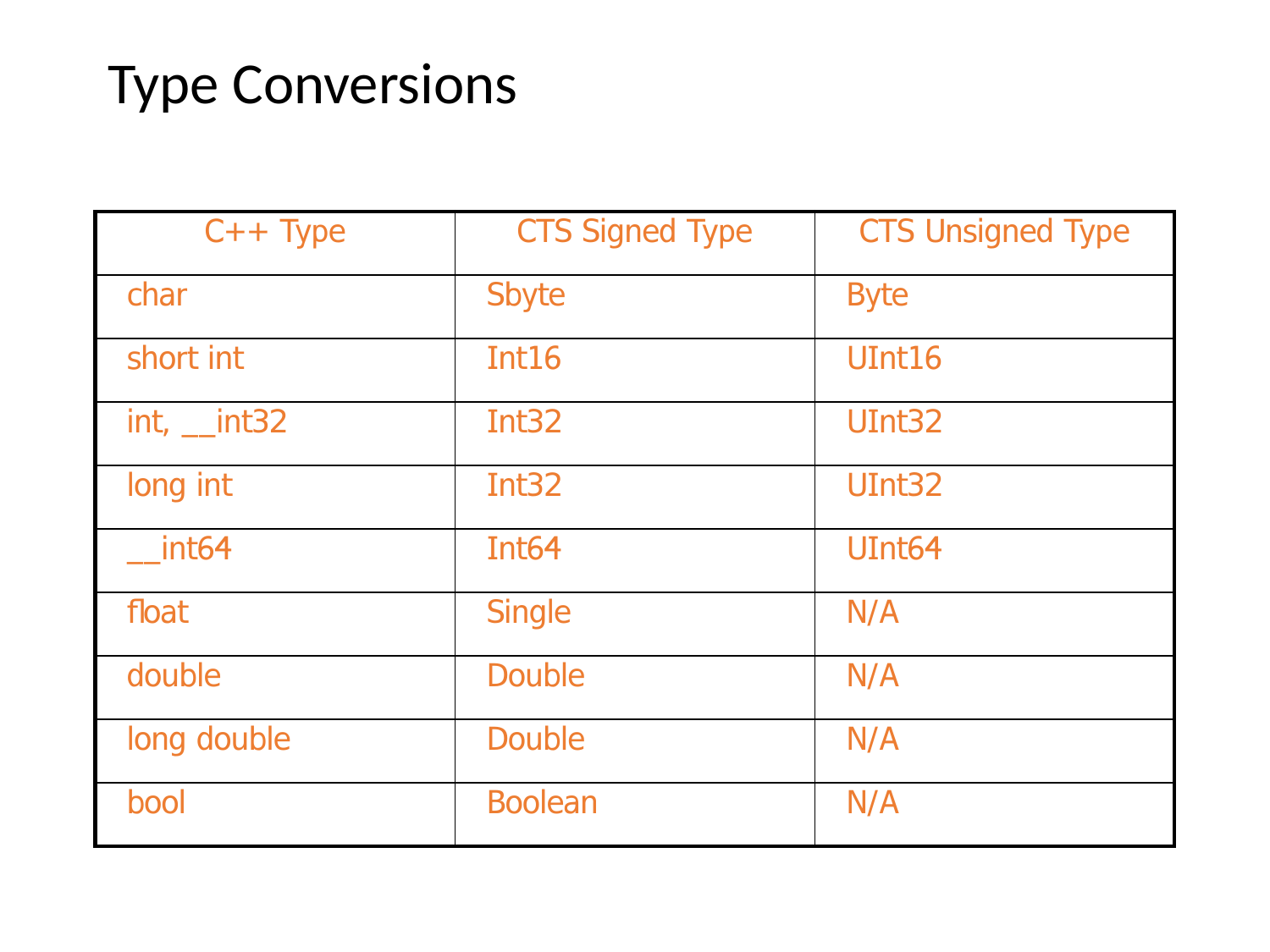

# Type Conversions
| C++ Type | CTS Signed Type | CTS Unsigned Type |
| --- | --- | --- |
| char | Sbyte | Byte |
| short int | Int16 | UInt16 |
| int, \_\_int32 | Int32 | UInt32 |
| long int | Int32 | UInt32 |
| \_\_int64 | Int64 | UInt64 |
| float | Single | N/A |
| double | Double | N/A |
| long double | Double | N/A |
| bool | Boolean | N/A |